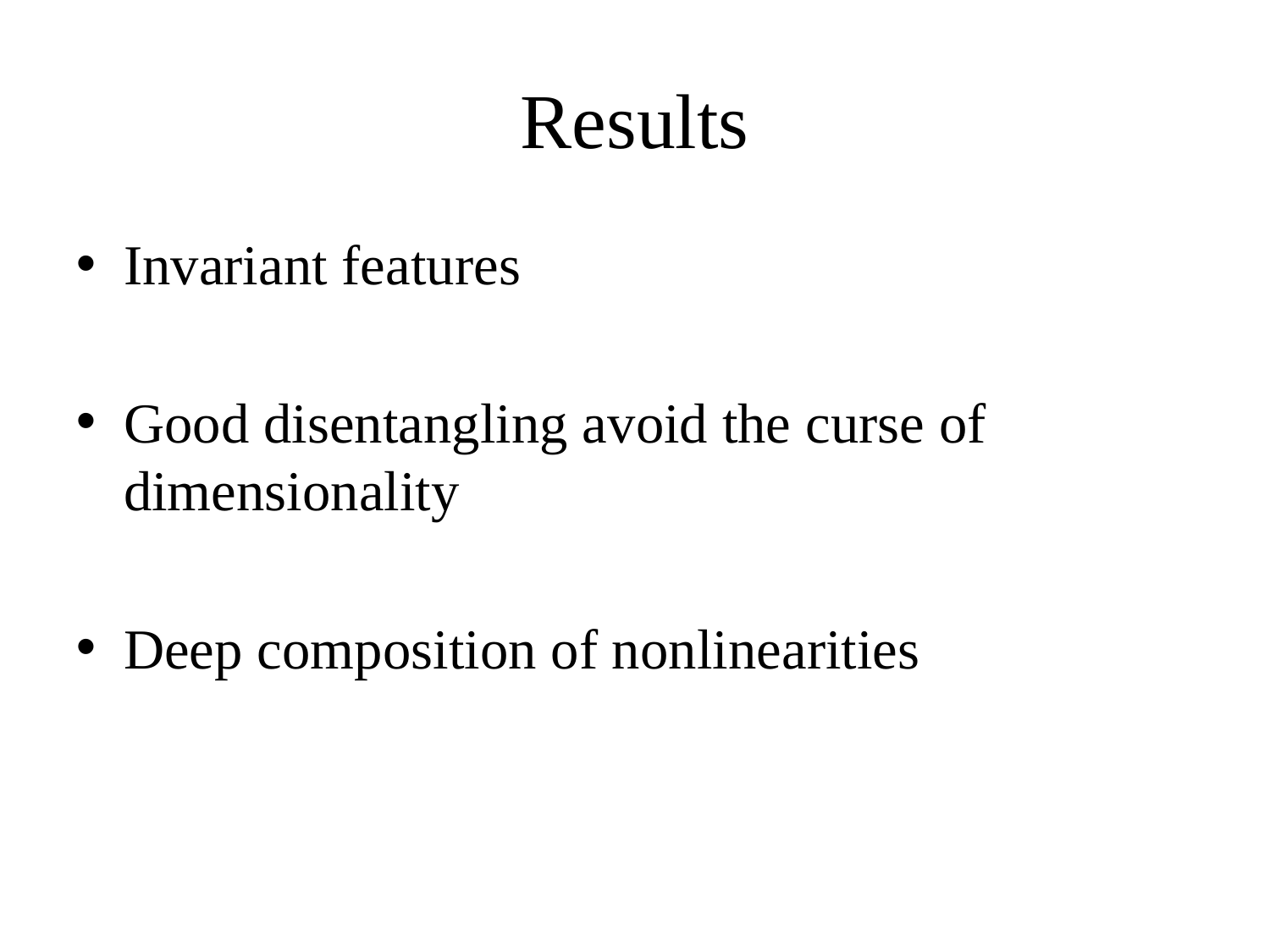

Results
Invariant features

Good disentangling avoid the curse of dimensionality

Deep composition of nonlinearities